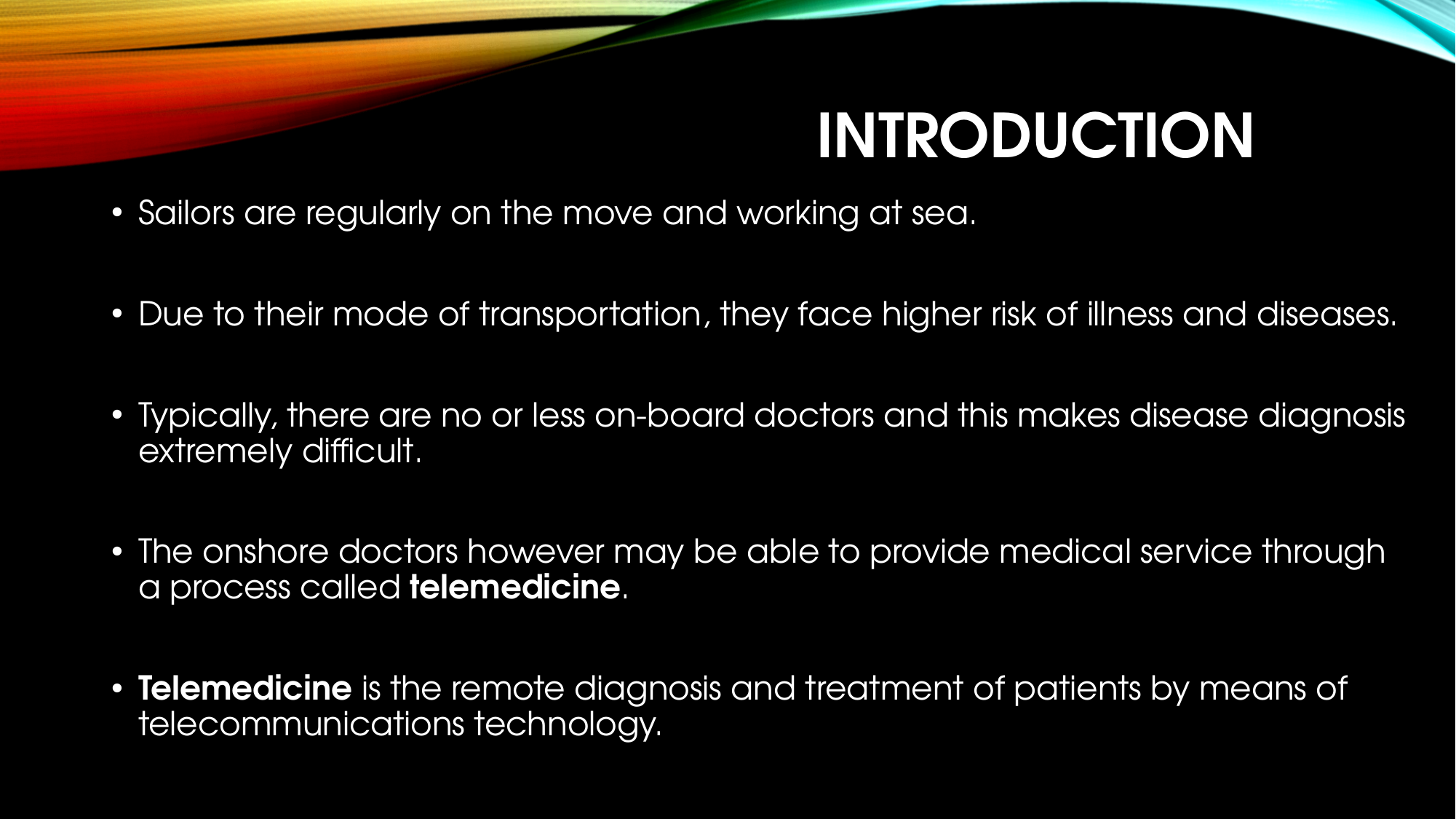

# INTRODUCTION
Sailors are regularly on the move and working at sea.

Due to their mode of transportation, they face higher risk of illness and diseases.

Typically, there are no or less on-board doctors and this makes disease diagnosis extremely difficult.

The onshore doctors however may be able to provide medical service through a process called telemedicine.

Telemedicine is the remote diagnosis and treatment of patients by means of telecommunications technology.